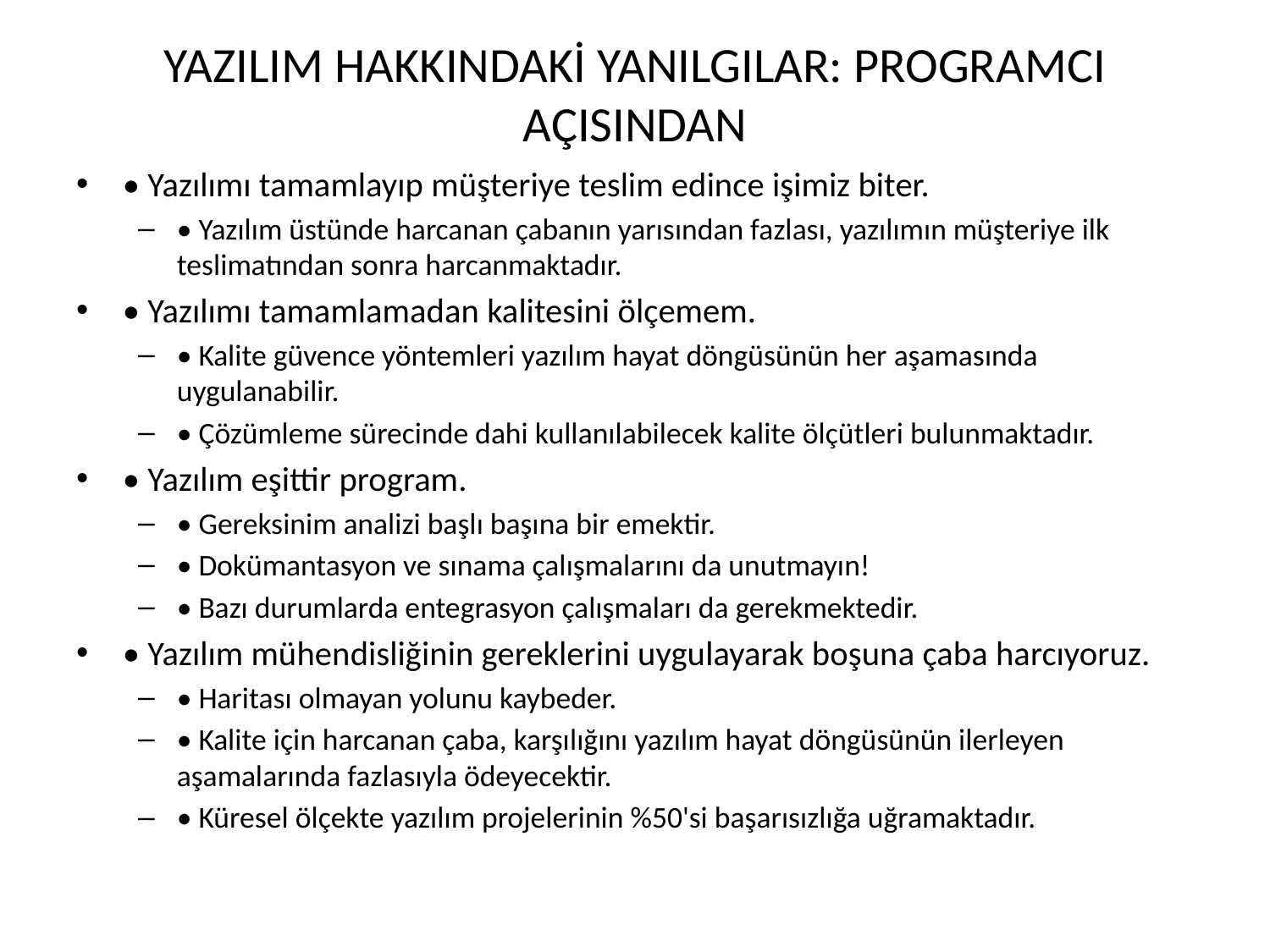

# YAZILIM HAKKINDAKİ YANILGILAR: PROGRAMCI AÇISINDAN
• Yazılımı tamamlayıp müşteriye teslim edince işimiz biter.
• Yazılım üstünde harcanan çabanın yarısından fazlası, yazılımın müşteriye ilk teslimatından sonra harcanmaktadır.
• Yazılımı tamamlamadan kalitesini ölçemem.
• Kalite güvence yöntemleri yazılım hayat döngüsünün her aşamasında uygulanabilir.
• Çözümleme sürecinde dahi kullanılabilecek kalite ölçütleri bulunmaktadır.
• Yazılım eşittir program.
• Gereksinim analizi başlı başına bir emektir.
• Dokümantasyon ve sınama çalışmalarını da unutmayın!
• Bazı durumlarda entegrasyon çalışmaları da gerekmektedir.
• Yazılım mühendisliğinin gereklerini uygulayarak boşuna çaba harcıyoruz.
• Haritası olmayan yolunu kaybeder.
• Kalite için harcanan çaba, karşılığını yazılım hayat döngüsünün ilerleyen aşamalarında fazlasıyla ödeyecektir.
• Küresel ölçekte yazılım projelerinin %50'si başarısızlığa uğramaktadır.